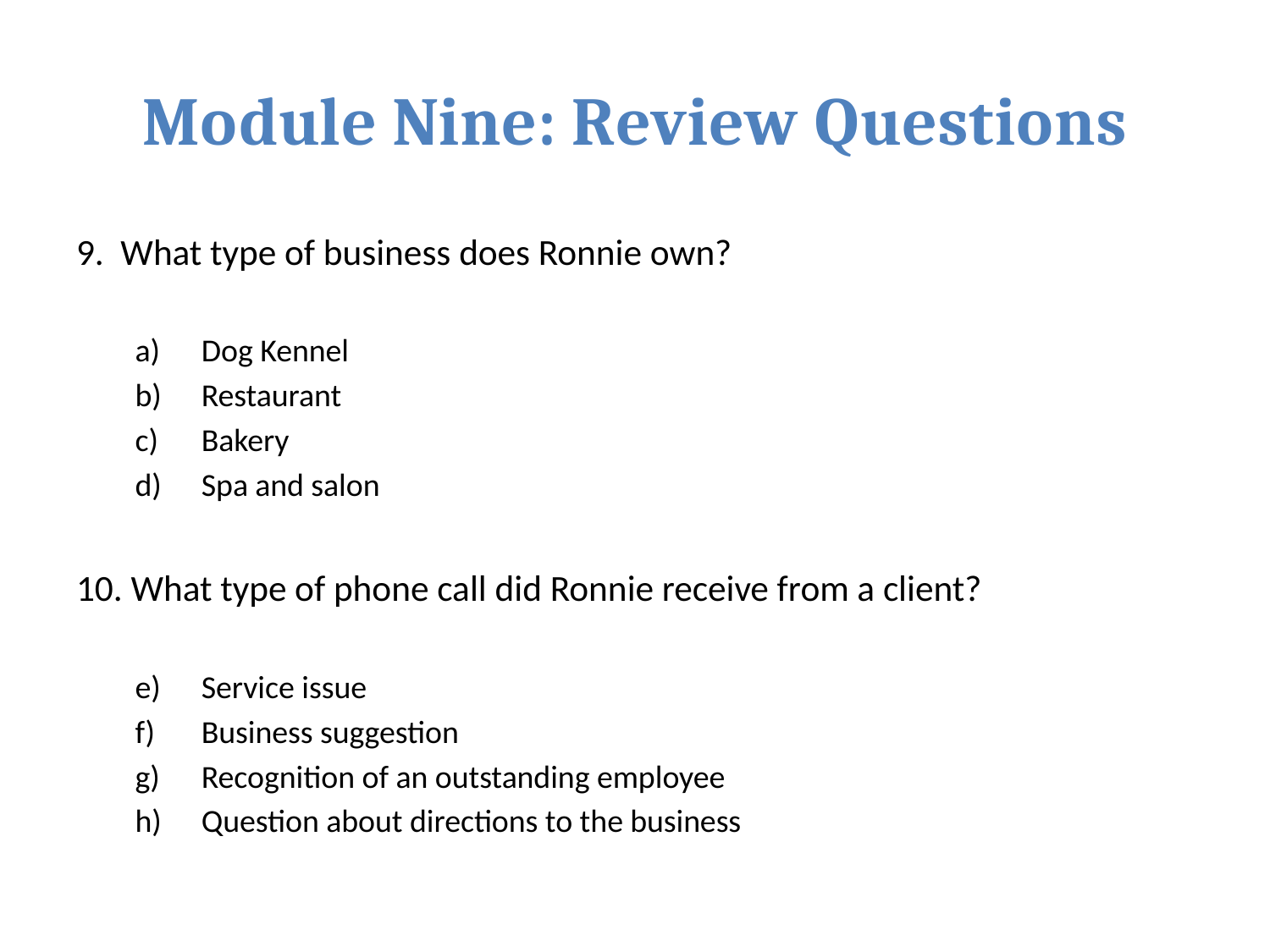

# Module Nine: Review Questions
9.  What type of business does Ronnie own?

Dog Kennel
Restaurant
Bakery
Spa and salon

10. What type of phone call did Ronnie receive from a client?

Service issue
Business suggestion
Recognition of an outstanding employee
Question about directions to the business